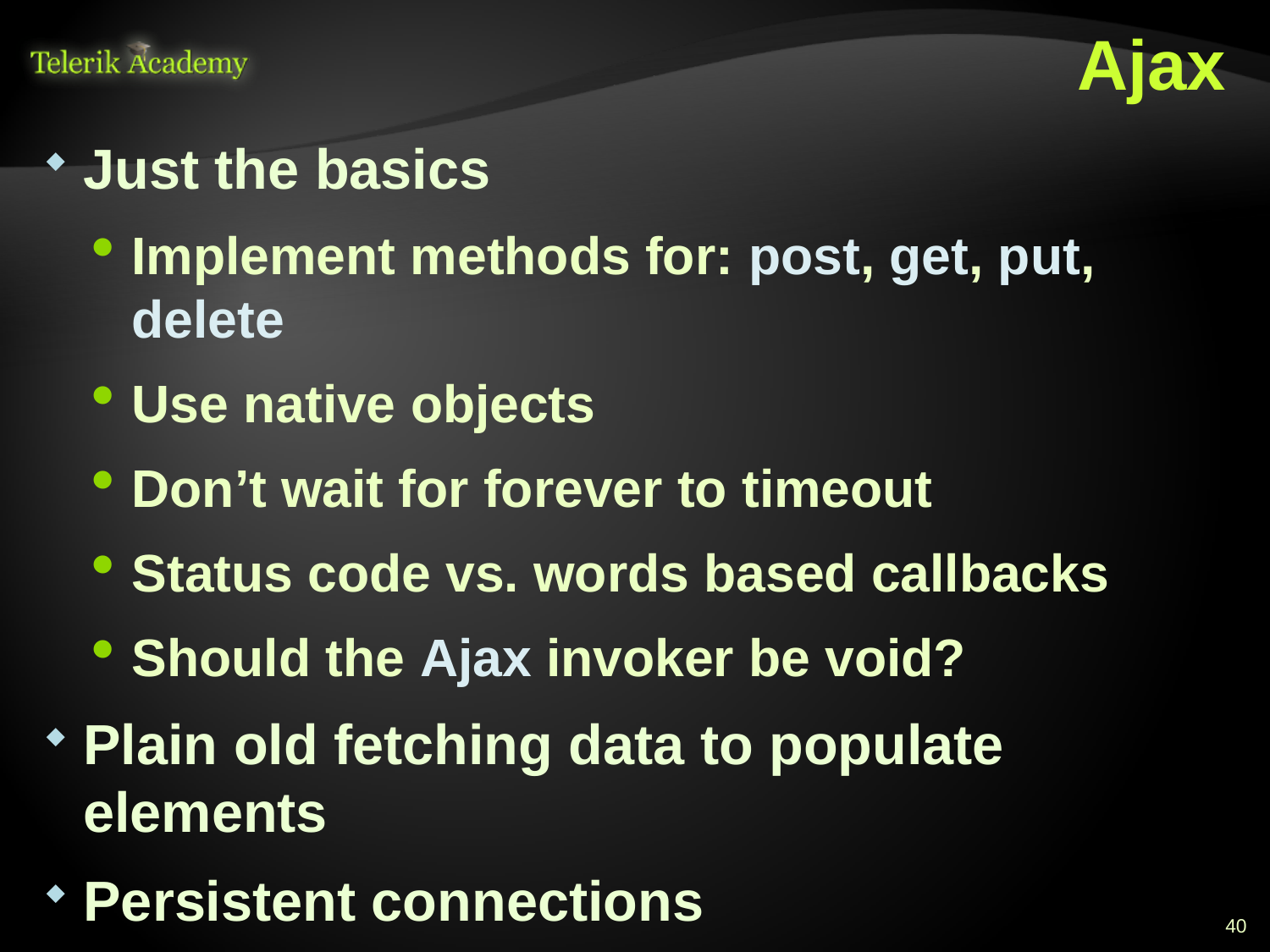

# Ajax
Just the basics
Implement methods for: post, get, put, delete
Use native objects
Don’t wait for forever to timeout
Status code vs. words based callbacks
Should the Ajax invoker be void?
Plain old fetching data to populate elements
Persistent connections
40